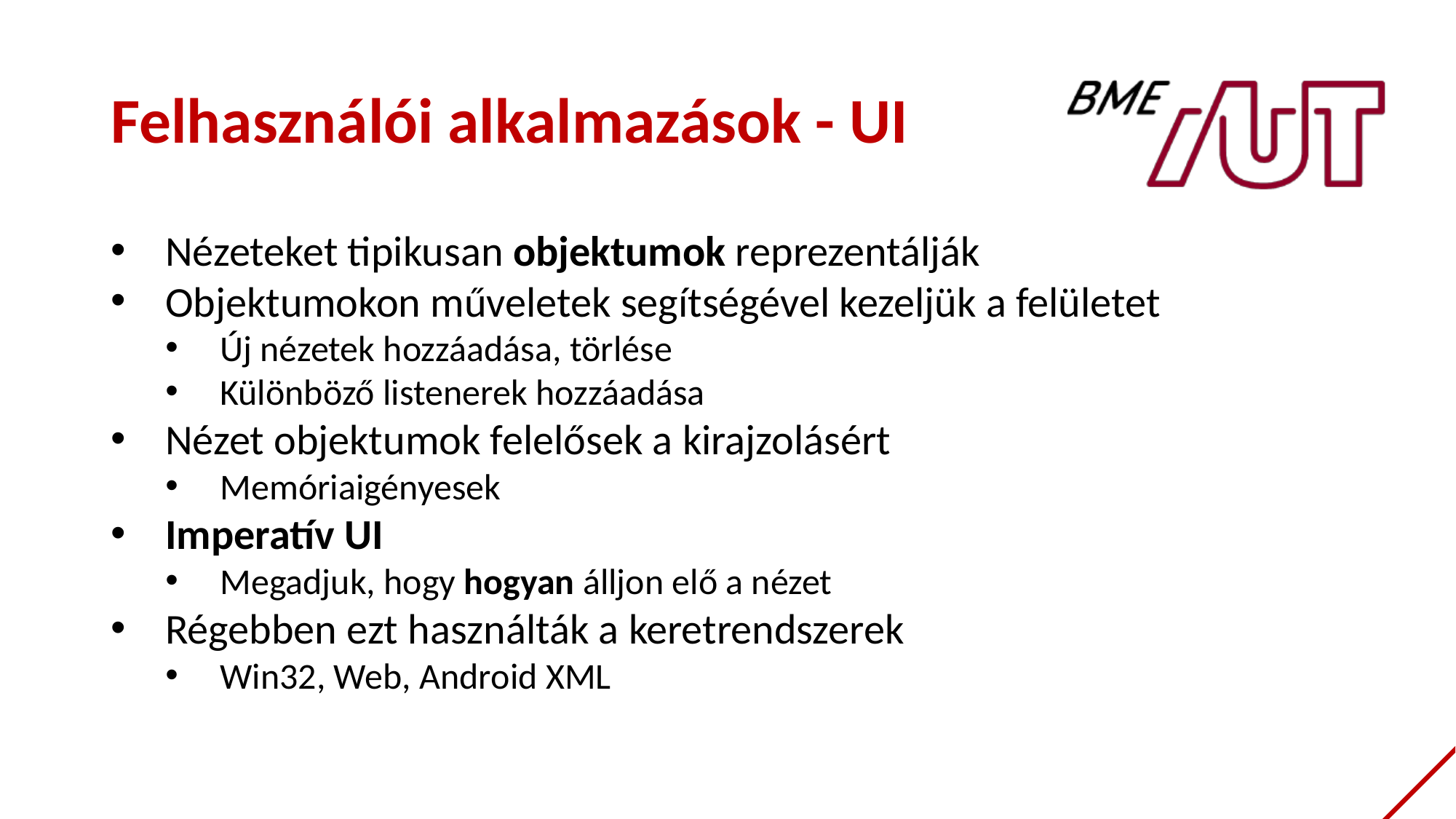

# Felhasználói alkalmazások - UI
Nézeteket tipikusan objektumok reprezentálják
Objektumokon műveletek segítségével kezeljük a felületet
Új nézetek hozzáadása, törlése
Különböző listenerek hozzáadása
Nézet objektumok felelősek a kirajzolásért
Memóriaigényesek
Imperatív UI
Megadjuk, hogy hogyan álljon elő a nézet
Régebben ezt használták a keretrendszerek
Win32, Web, Android XML